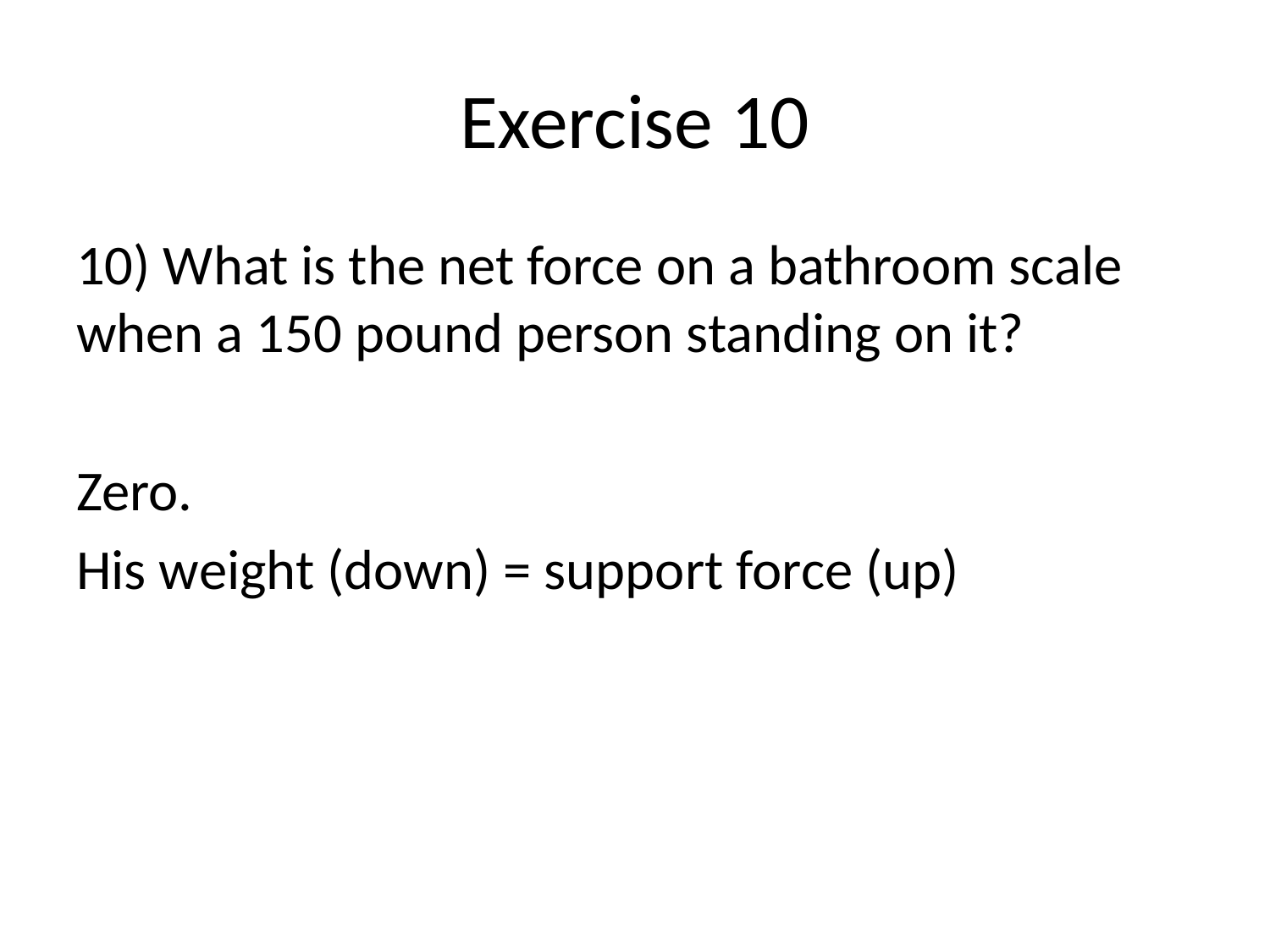

# Exercise 10
10) What is the net force on a bathroom scale when a 150 pound person standing on it?

Zero.
His weight (down) = support force (up)